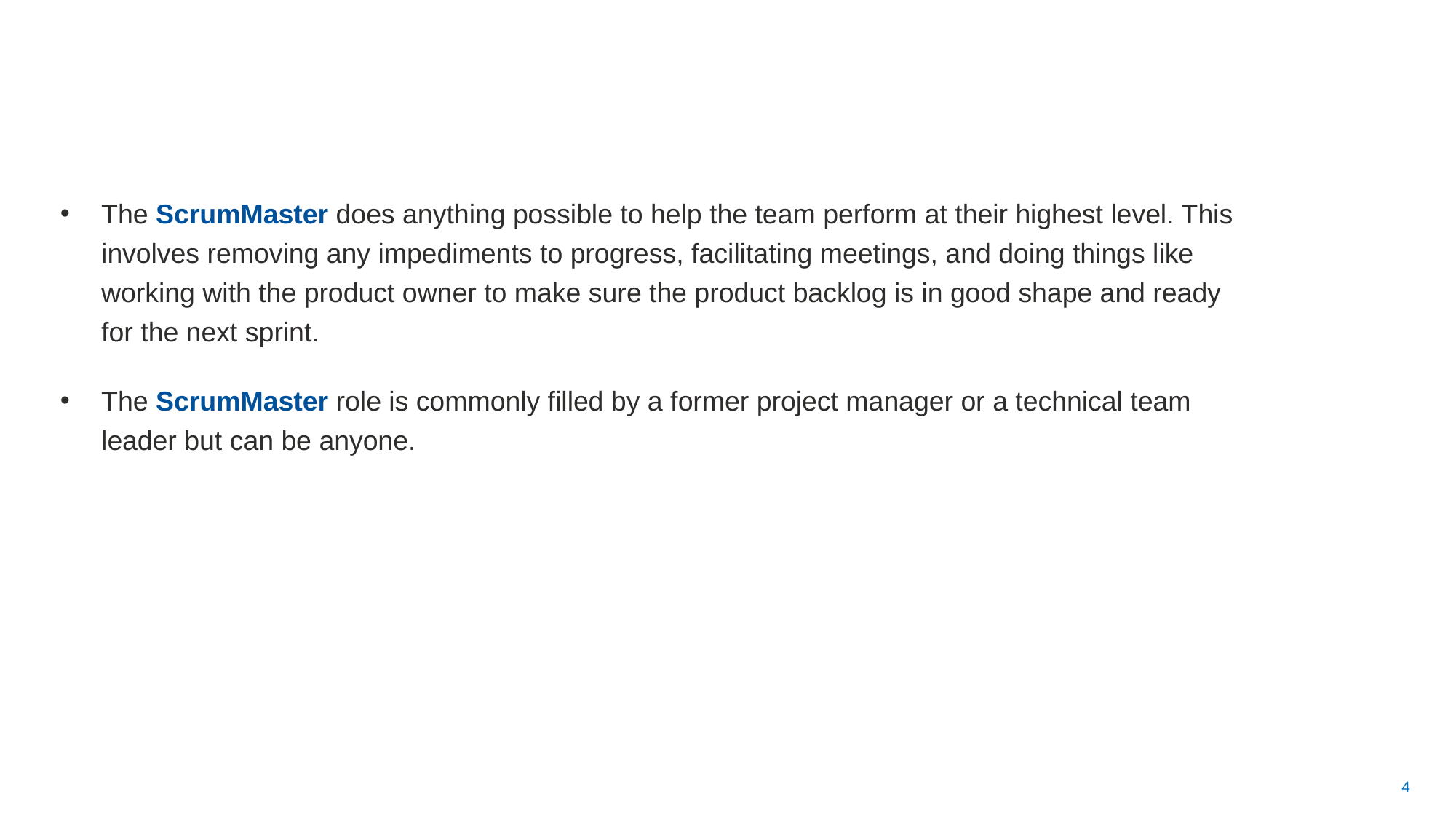

#
The ScrumMaster does anything possible to help the team perform at their highest level. This involves removing any impediments to progress, facilitating meetings, and doing things like working with the product owner to make sure the product backlog is in good shape and ready for the next sprint.
The ScrumMaster role is commonly filled by a former project manager or a technical team leader but can be anyone.